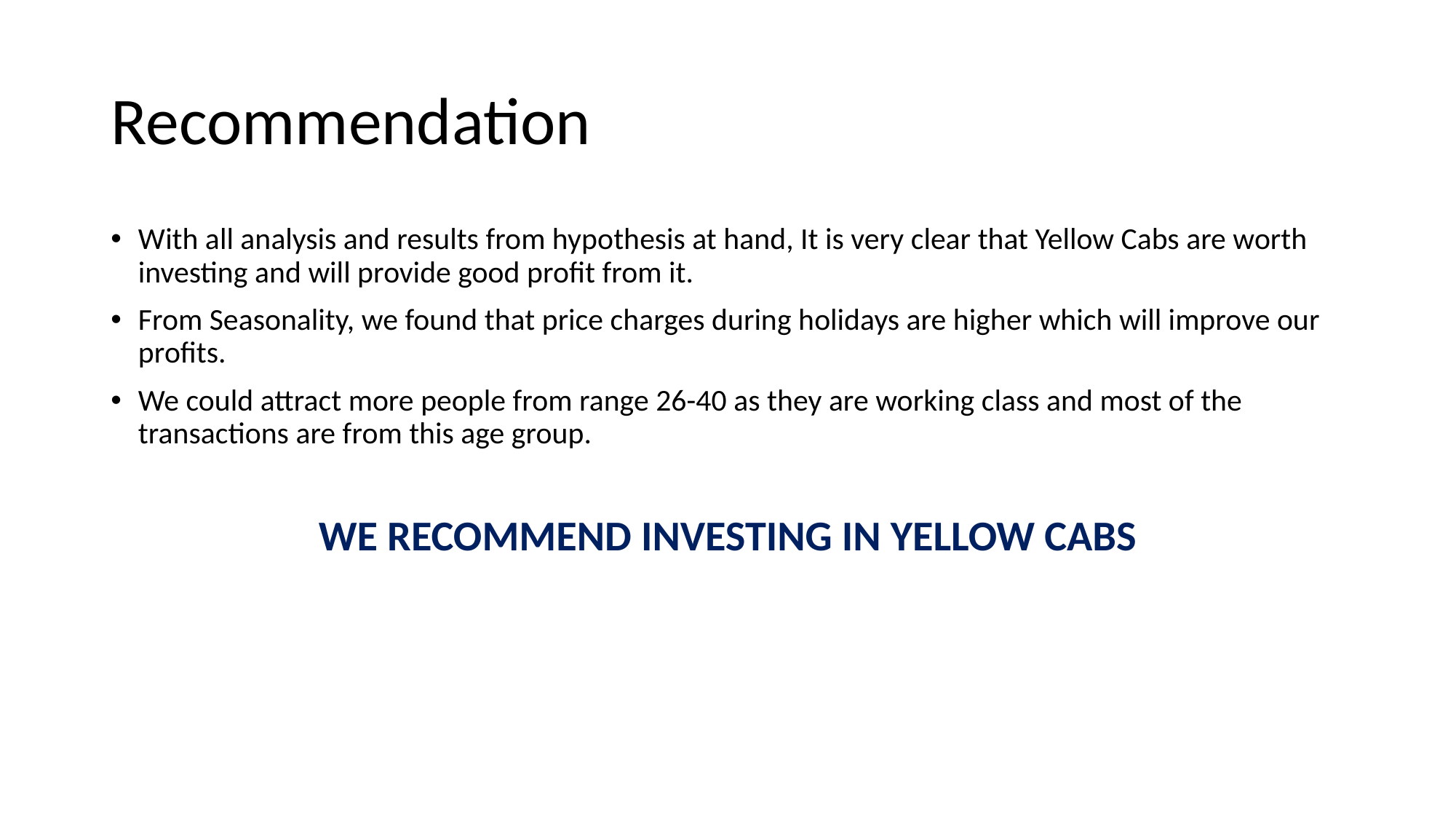

# Recommendation
With all analysis and results from hypothesis at hand, It is very clear that Yellow Cabs are worth investing and will provide good profit from it.
From Seasonality, we found that price charges during holidays are higher which will improve our profits.
We could attract more people from range 26-40 as they are working class and most of the transactions are from this age group.

WE RECOMMEND INVESTING IN YELLOW CABS